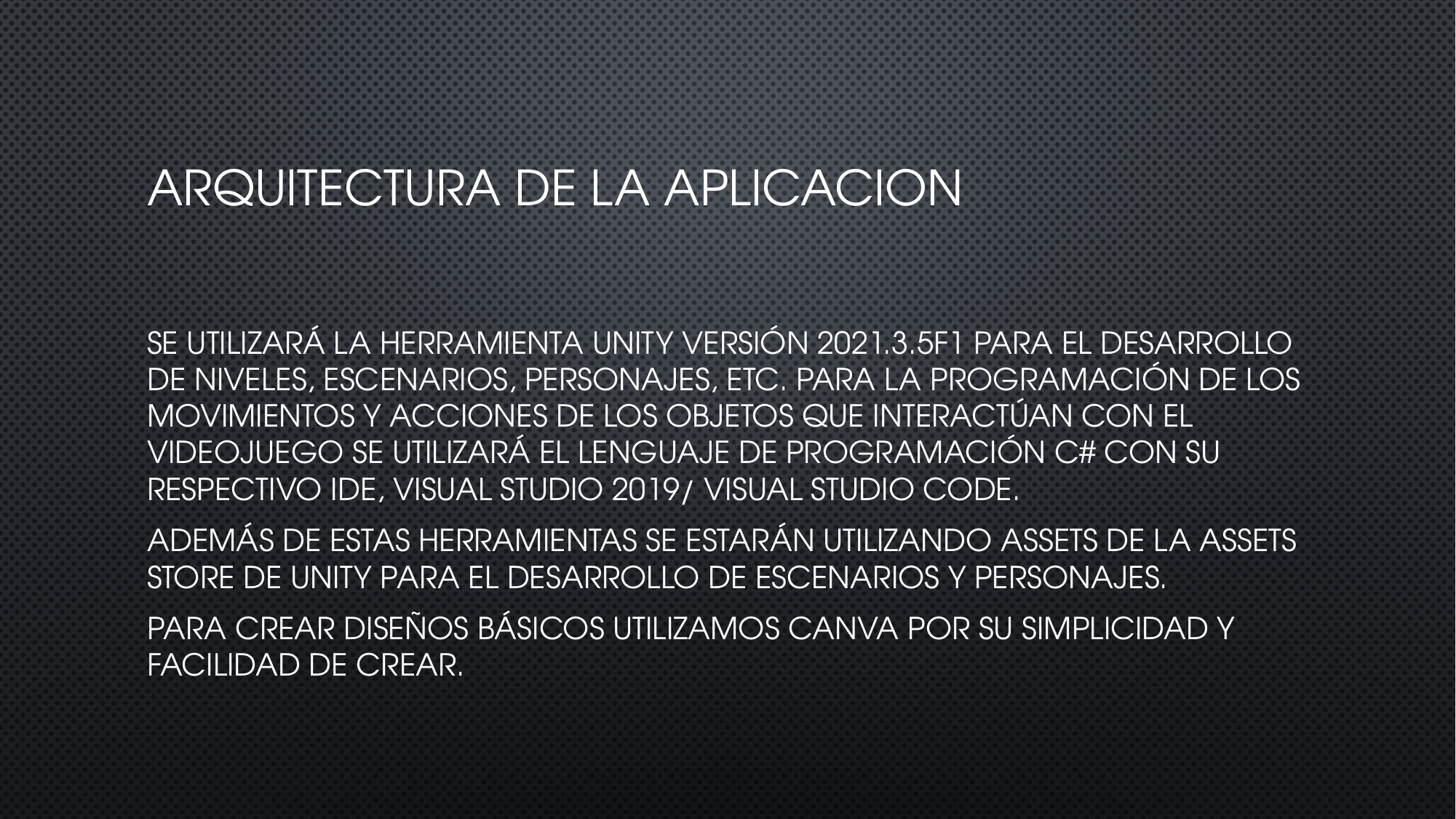

# Arquitectura de la aplicacion
Se utilizará la herramienta Unity versión 2021.3.5f1 para el desarrollo de niveles, escenarios, personajes, etc. Para la programación de los movimientos y acciones de los objetos que interactúan con el videojuego se utilizará el lenguaje de programación C# con su respectivo IDE, Visual Studio 2019/ Visual Studio Code.
Además de estas herramientas se estarán utilizando Assets de la Assets Store de Unity para el desarrollo de escenarios y personajes.
Para crear diseños básicos utilizamos Canva por su simplicidad y facilidad de crear.